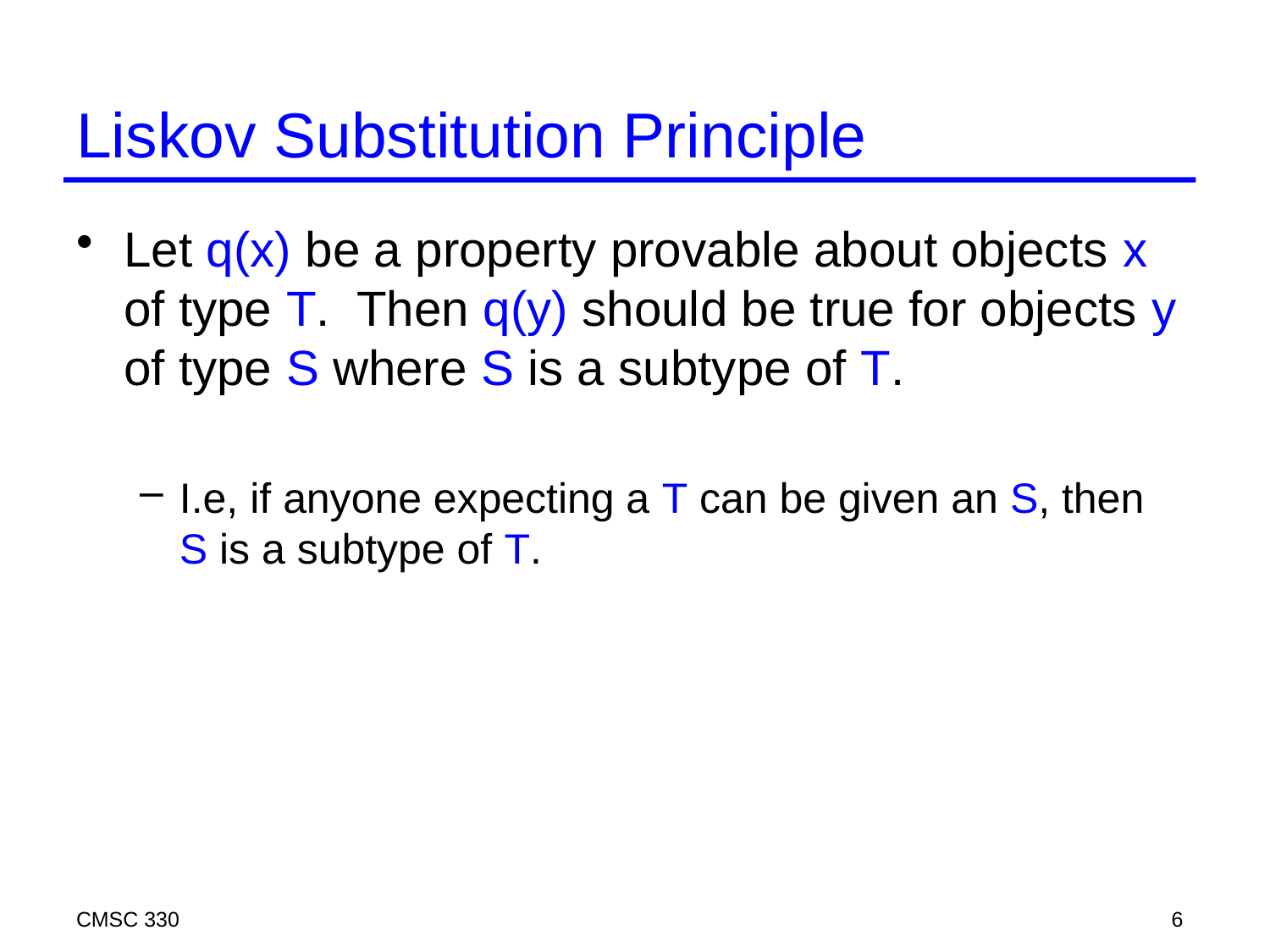

# Liskov Substitution Principle
Let q(x) be a property provable about objects x of type T.  Then q(y) should be true for objects y of type S where S is a subtype of T.

I.e, if anyone expecting a T can be given an S, then S is a subtype of T.
CMSC 330
6